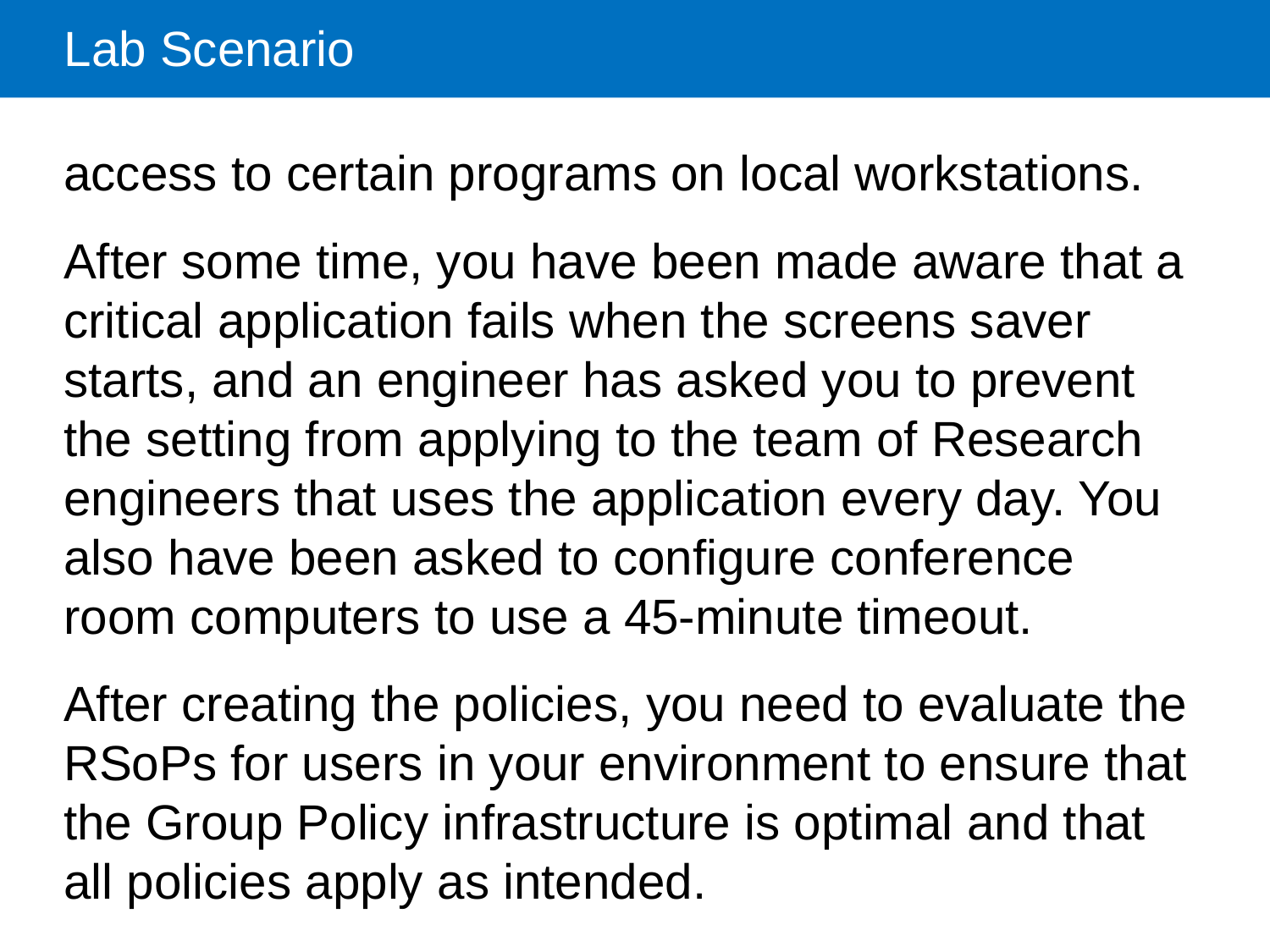

# Lab Scenario
access to certain programs on local workstations.
After some time, you have been made aware that a critical application fails when the screens saver starts, and an engineer has asked you to prevent the setting from applying to the team of Research engineers that uses the application every day. You also have been asked to configure conference room computers to use a 45-minute timeout.
After creating the policies, you need to evaluate the RSoPs for users in your environment to ensure that the Group Policy infrastructure is optimal and that all policies apply as intended.